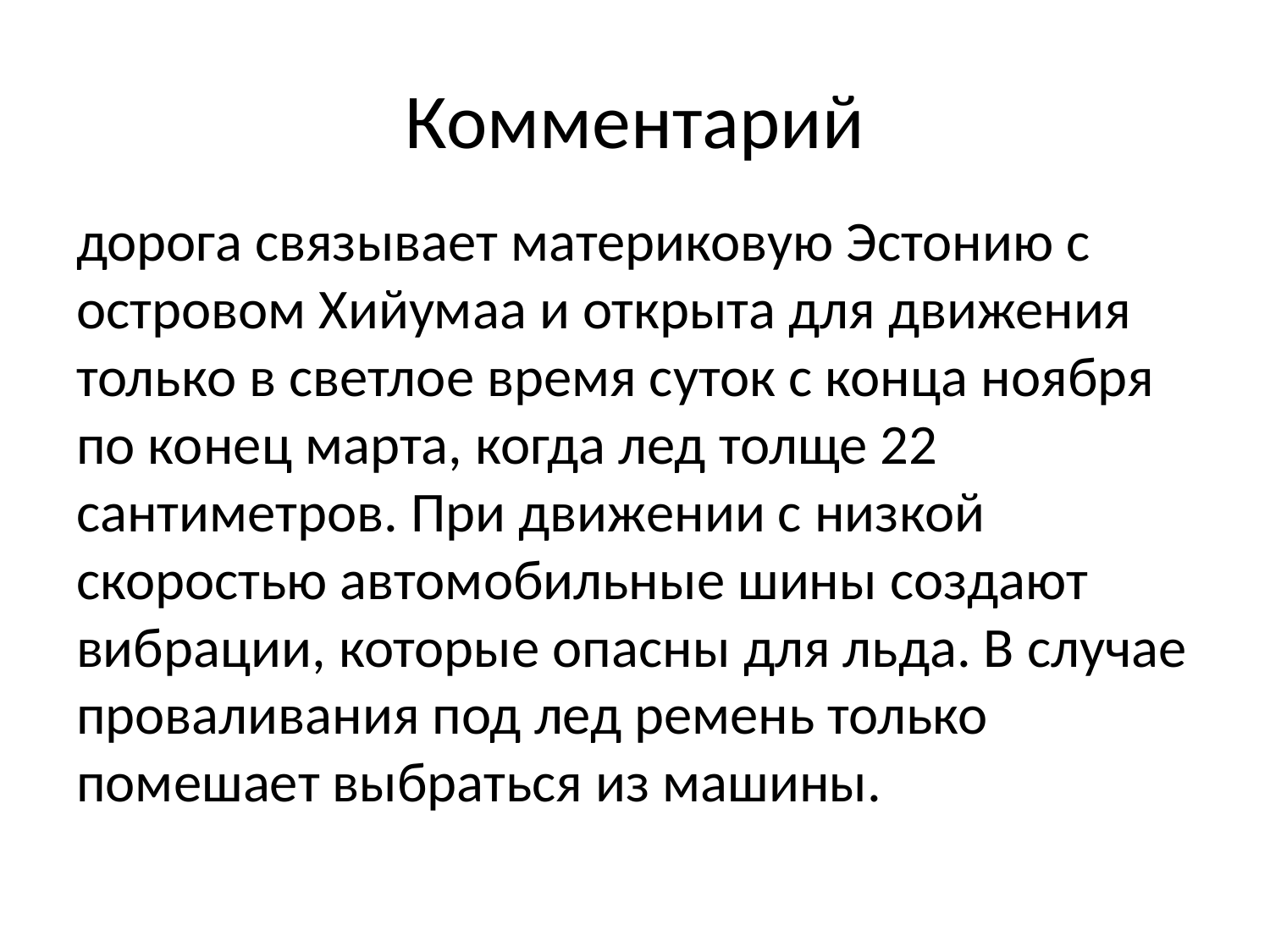

# Комментарий
дорога связывает материковую Эстонию с островом Хийумаа и открыта для движения только в светлое время суток с конца ноября по конец марта, когда лед толще 22 сантиметров. При движении с низкой скоростью автомобильные шины создают вибрации, которые опасны для льда. В случае проваливания под лед ремень только помешает выбраться из машины.